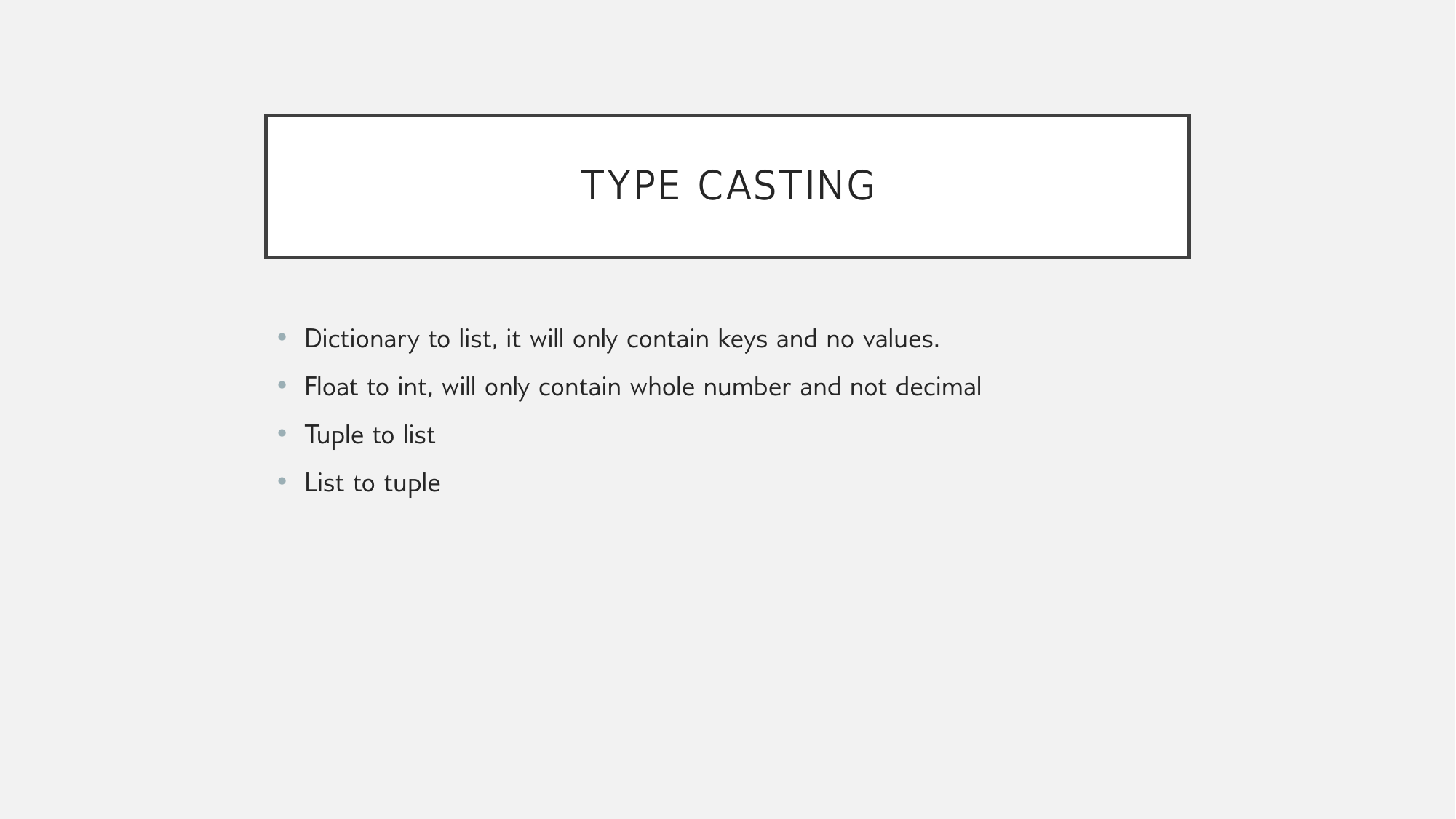

# TYPE CASTING
Dictionary to list, it will only contain keys and no values.
Float to int, will only contain whole number and not decimal
Tuple to list
List to tuple